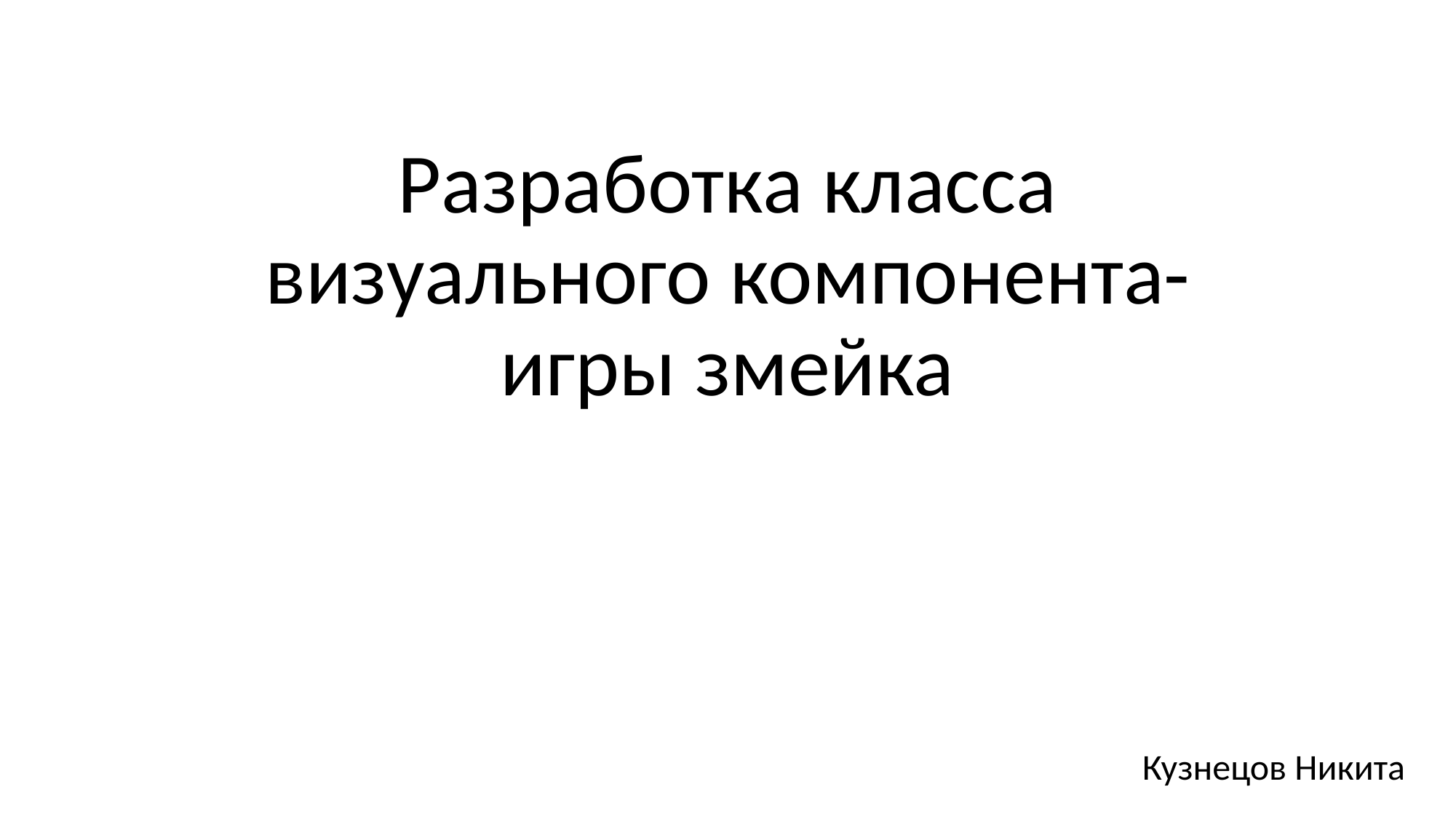

# Разработка класса визуального компонента-игры змейка
Кузнецов Никита